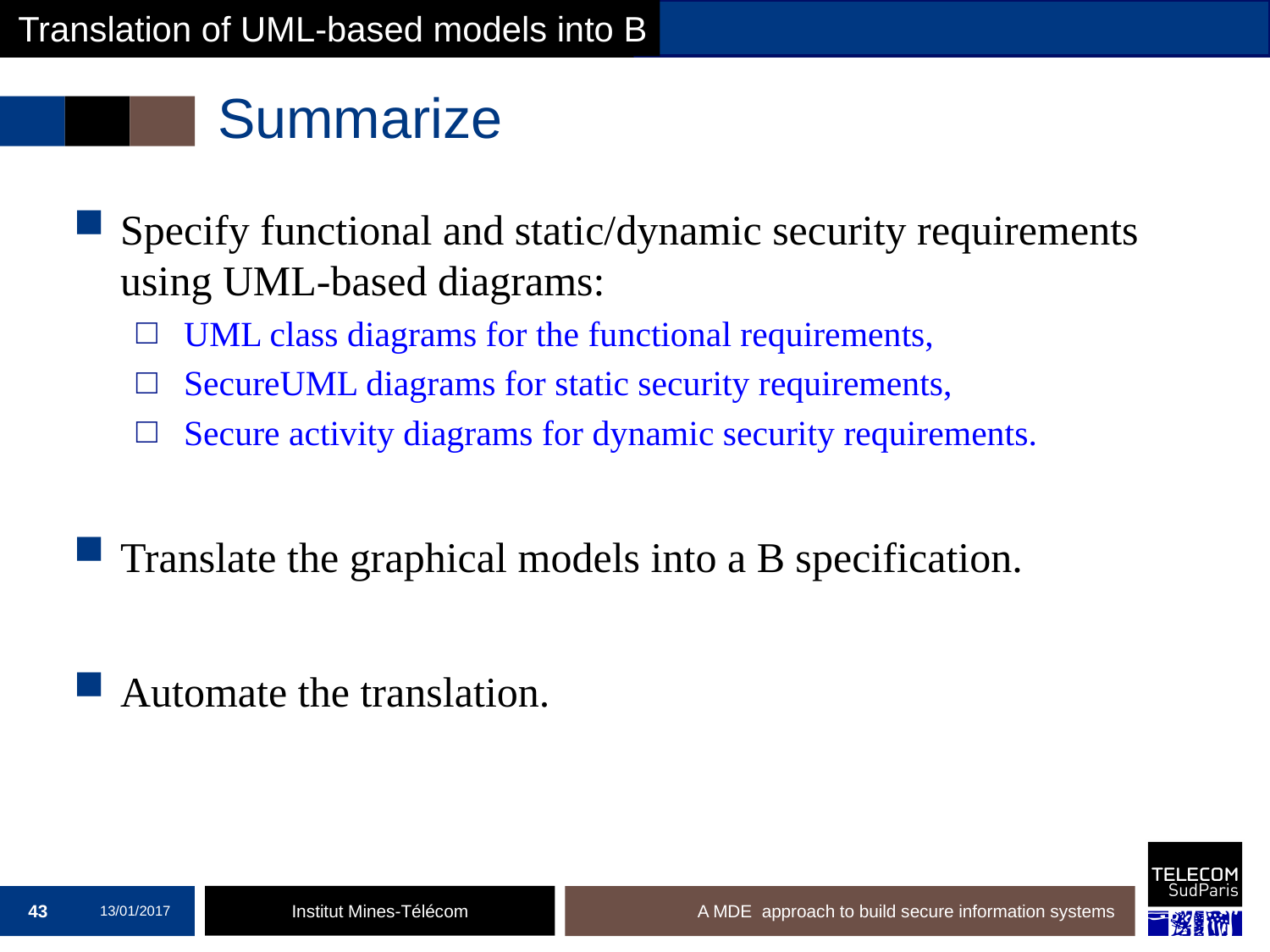

Translation of UML-based models into B
# Summarize
Specify functional and static/dynamic security requirements using UML-based diagrams:
UML class diagrams for the functional requirements,
SecureUML diagrams for static security requirements,
Secure activity diagrams for dynamic security requirements.

Translate the graphical models into a B specification.

Automate the translation.
43
13/01/2017
A MDE  approach to build secure information systems